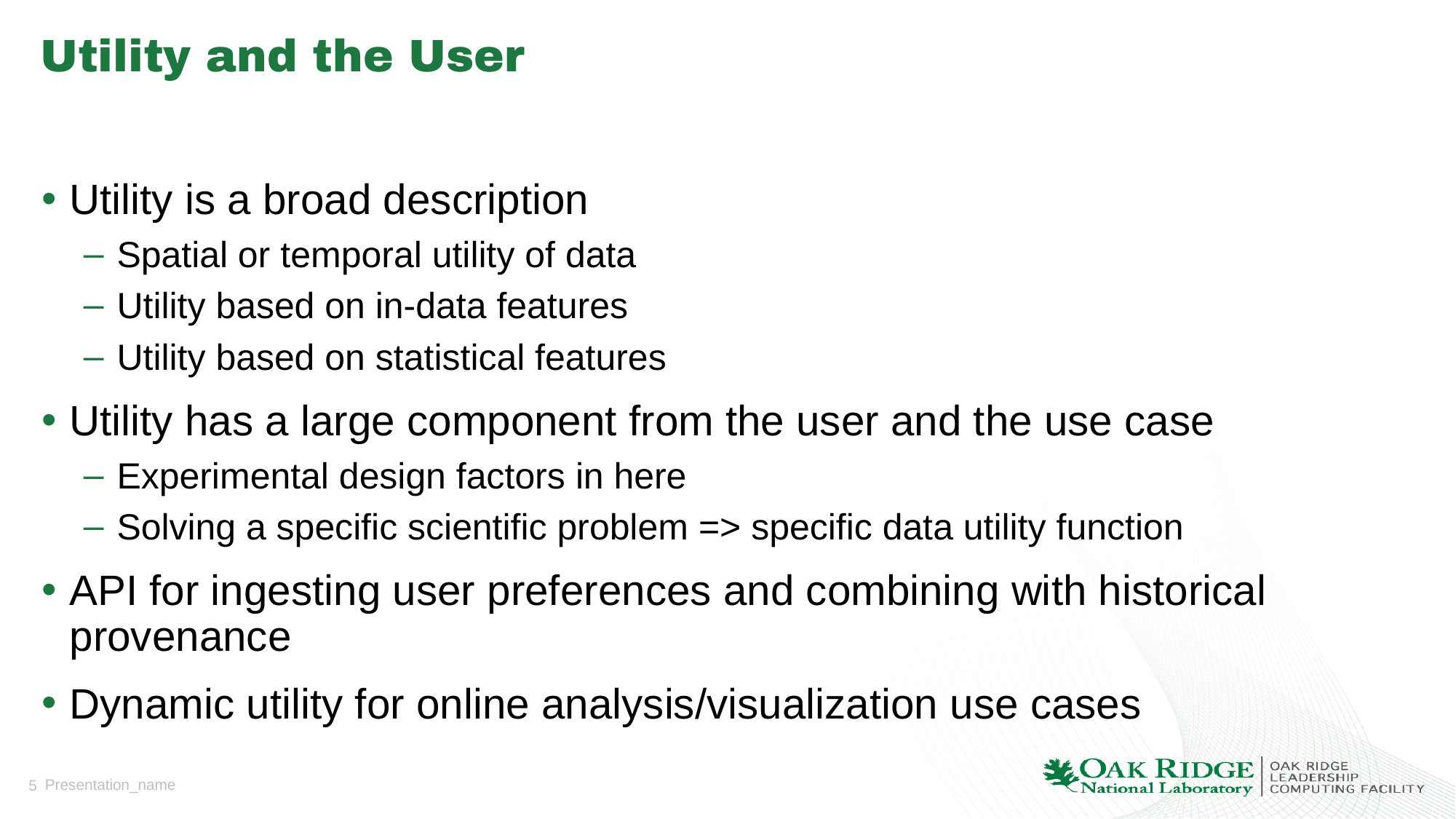

# Utility and the User
Utility is a broad description
Spatial or temporal utility of data
Utility based on in-data features
Utility based on statistical features
Utility has a large component from the user and the use case
Experimental design factors in here
Solving a specific scientific problem => specific data utility function
API for ingesting user preferences and combining with historical provenance
Dynamic utility for online analysis/visualization use cases